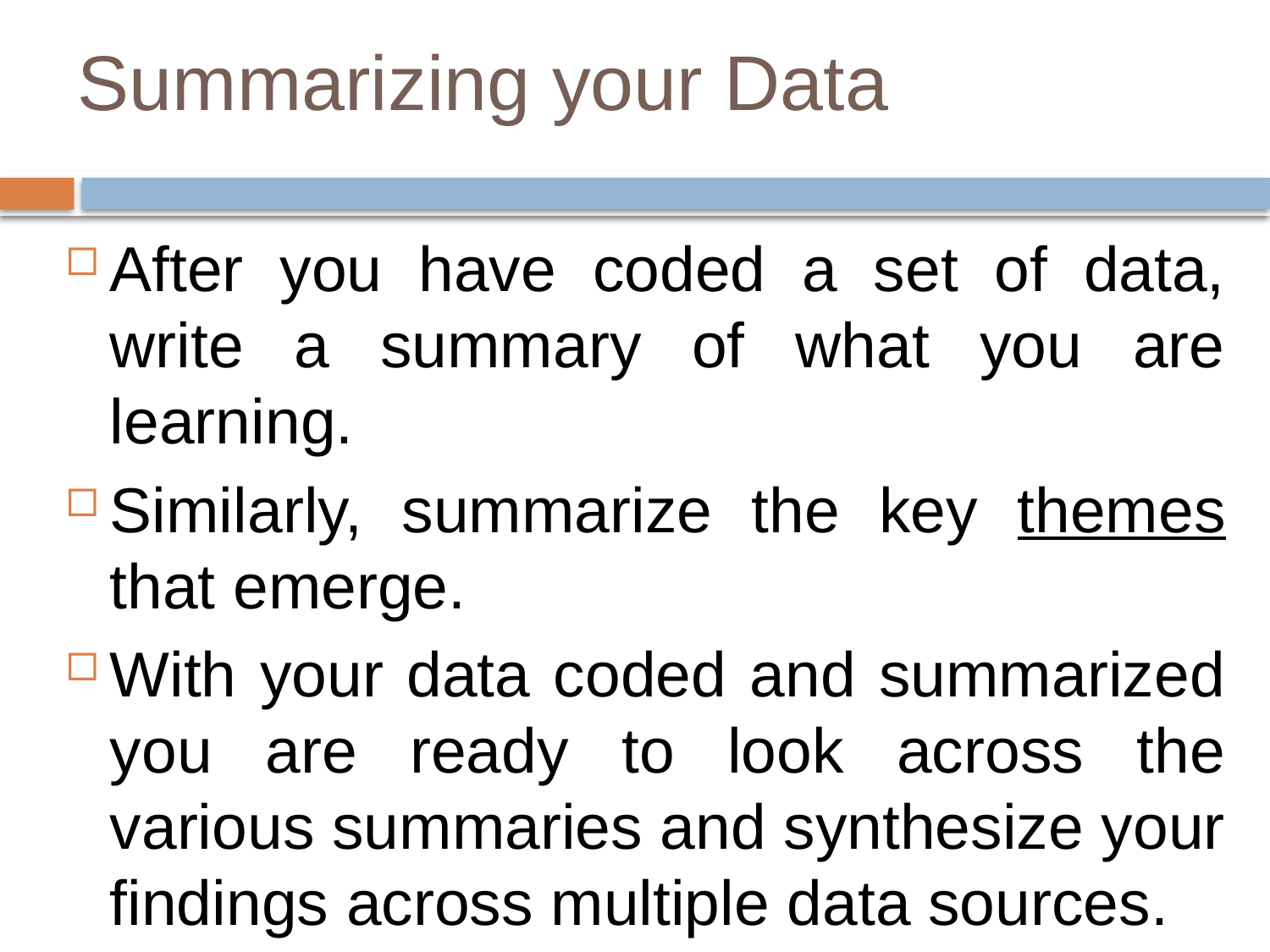

# Summarizing your Data
After you have coded a set of data, write a summary of what you are learning.
Similarly, summarize the key themes that emerge.
With your data coded and summarized you are ready to look across the various summaries and synthesize your findings across multiple data sources.